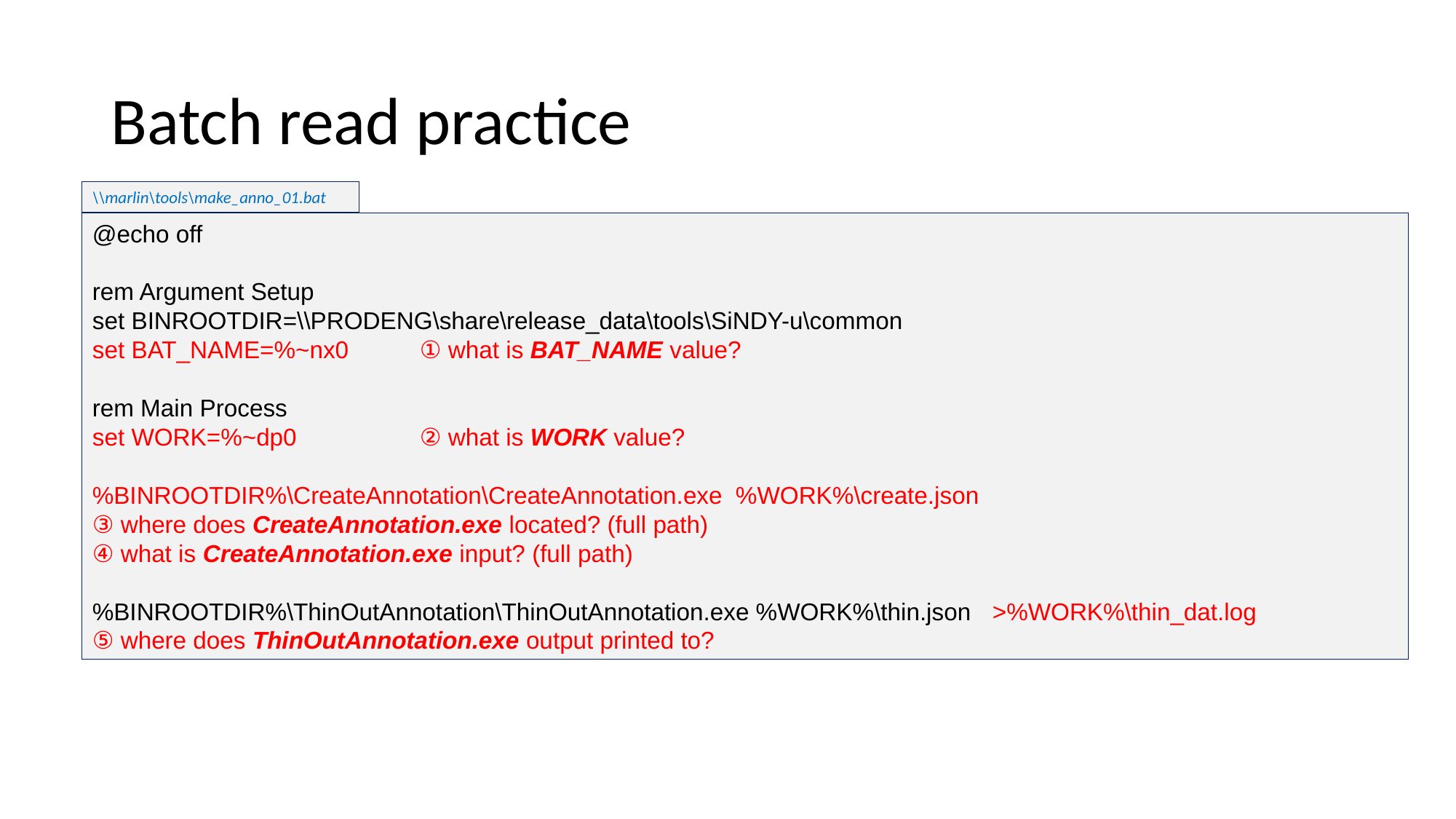

# Batch read practice
\\marlin\tools\make_anno_01.bat
@echo off

rem Argument Setup
set BINROOTDIR=\\PRODENG\share\release_data\tools\SiNDY-u\common
set BAT_NAME=%~nx0	① what is BAT_NAME value?

rem Main Process
set WORK=%~dp0		② what is WORK value?

%BINROOTDIR%\CreateAnnotation\CreateAnnotation.exe  %WORK%\create.json
③ where does CreateAnnotation.exe located? (full path)
④ what is CreateAnnotation.exe input? (full path)

%BINROOTDIR%\ThinOutAnnotation\ThinOutAnnotation.exe %WORK%\thin.json   >%WORK%\thin_dat.log
⑤ where does ThinOutAnnotation.exe output printed to?